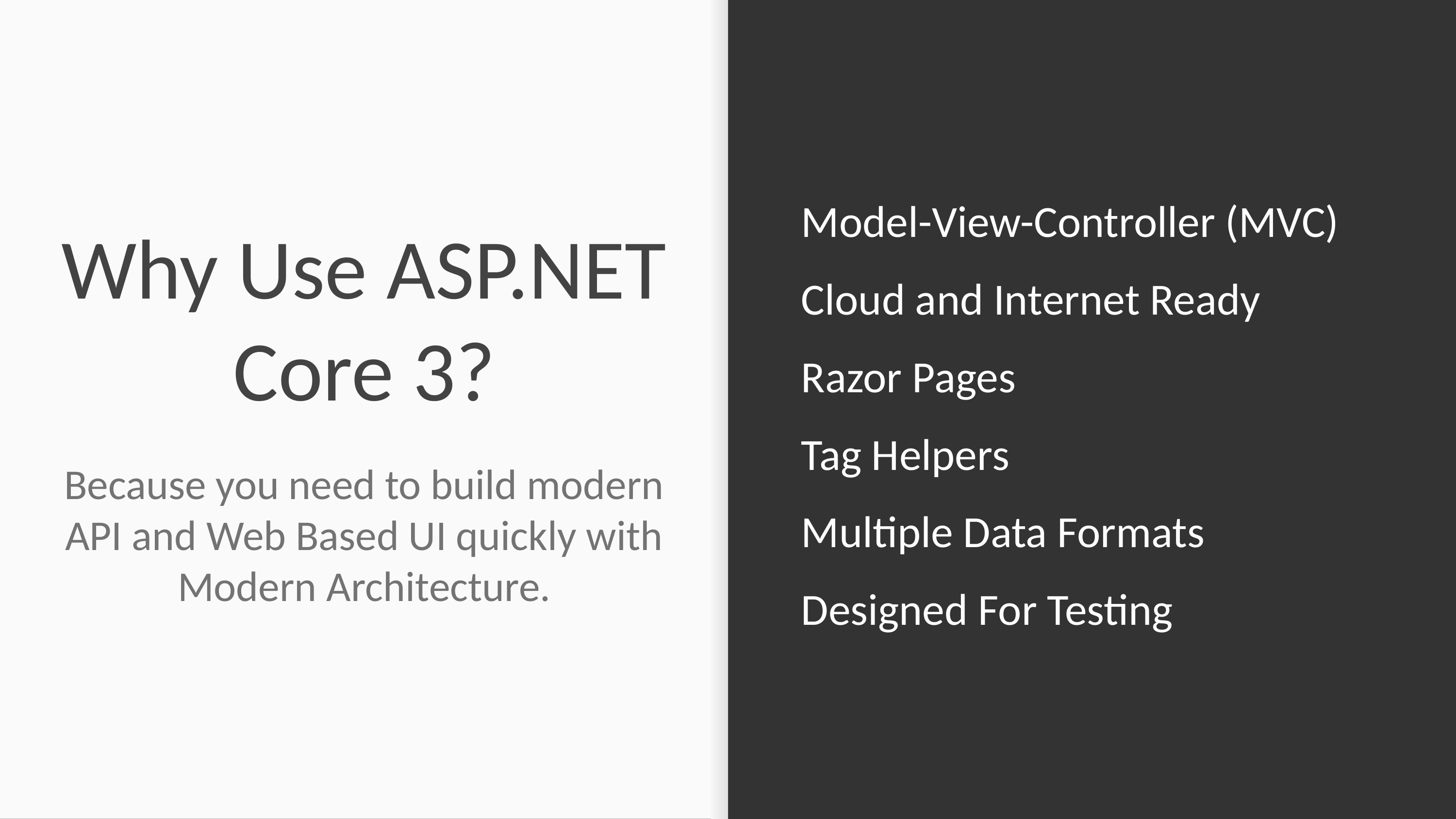

Model-View-Controller (MVC)
Cloud and Internet Ready
Razor Pages
Tag Helpers
Multiple Data Formats
Designed For Testing
# Why Use ASP.NET Core 3?
Because you need to build modern API and Web Based UI quickly with Modern Architecture.